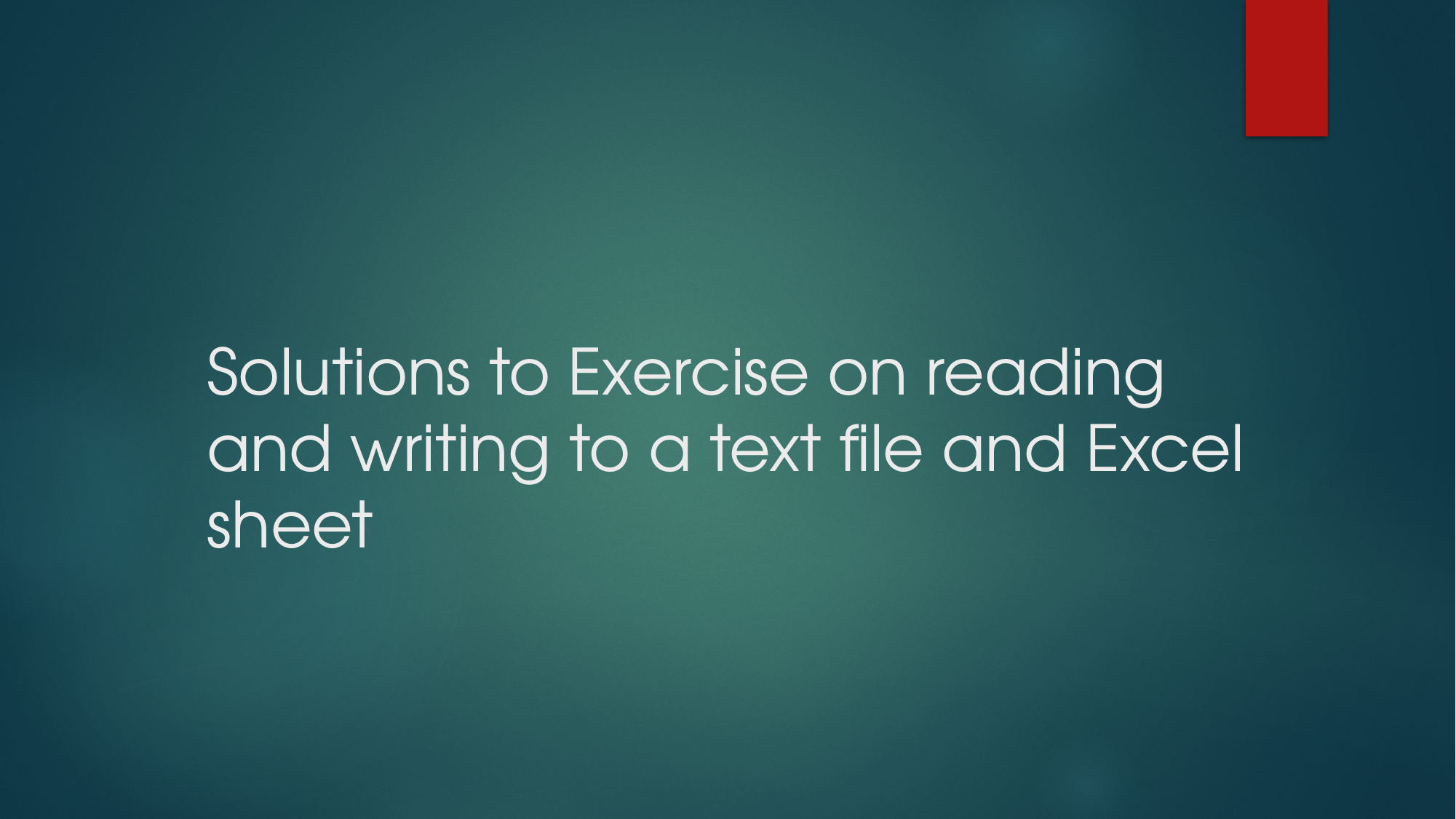

# Solutions to Exercise on reading and writing to a text file and Excel sheet